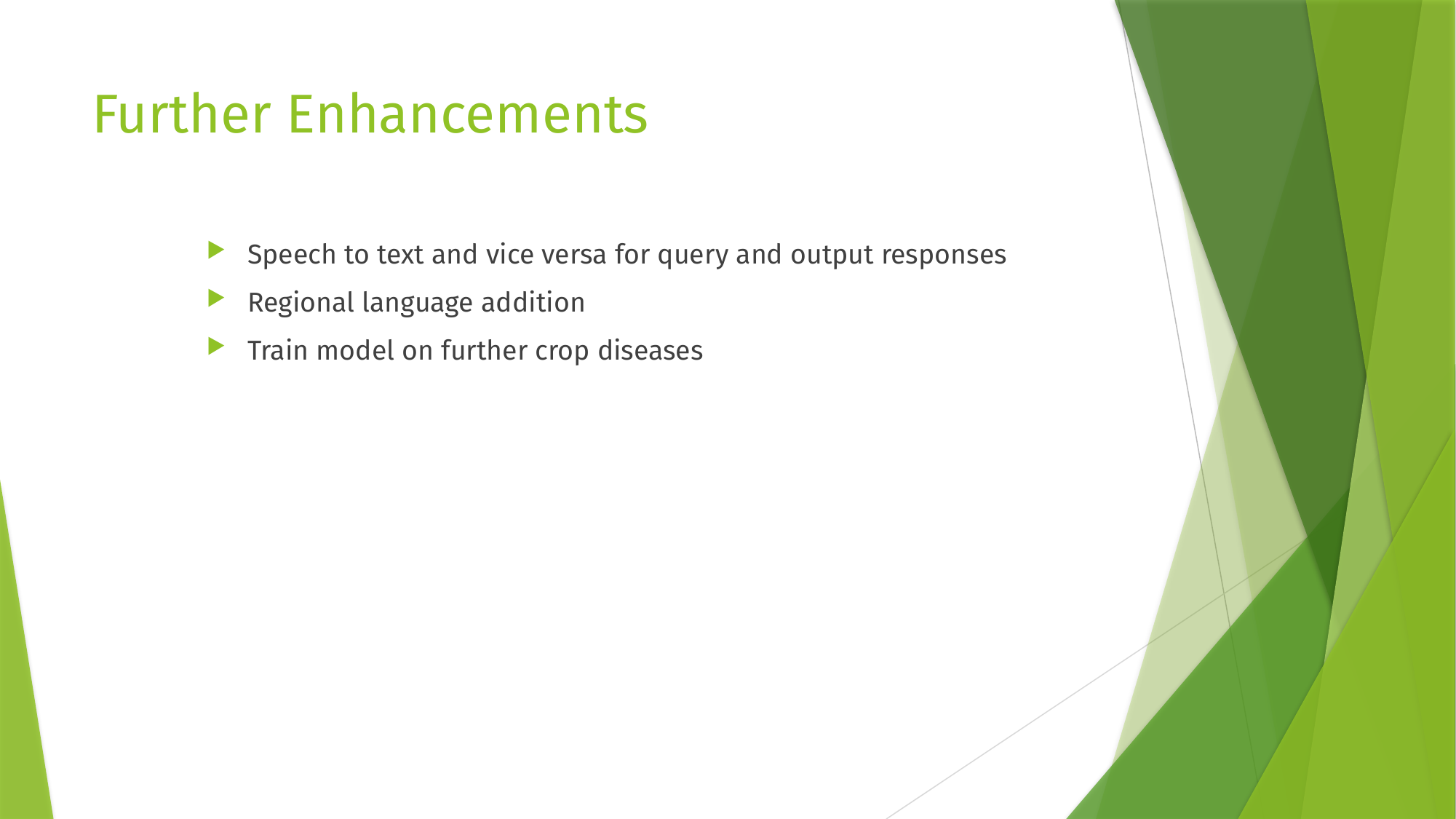

# Further Enhancements
Speech to text and vice versa for query and output responses
Regional language addition
Train model on further crop diseases